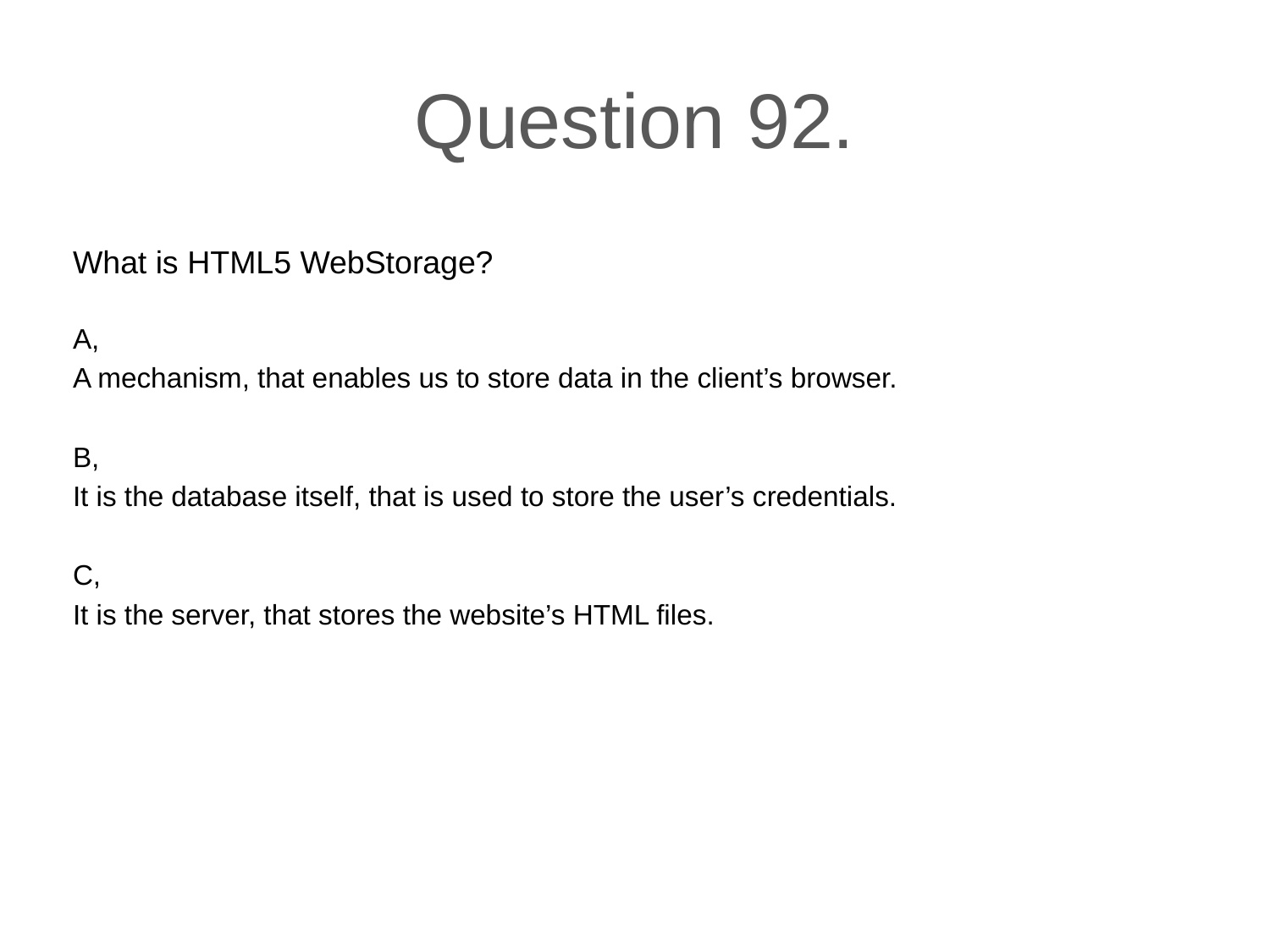

# Question 92.
What is HTML5 WebStorage?

A,
A mechanism, that enables us to store data in the client’s browser.

B,
It is the database itself, that is used to store the user’s credentials.

C,
It is the server, that stores the website’s HTML files.